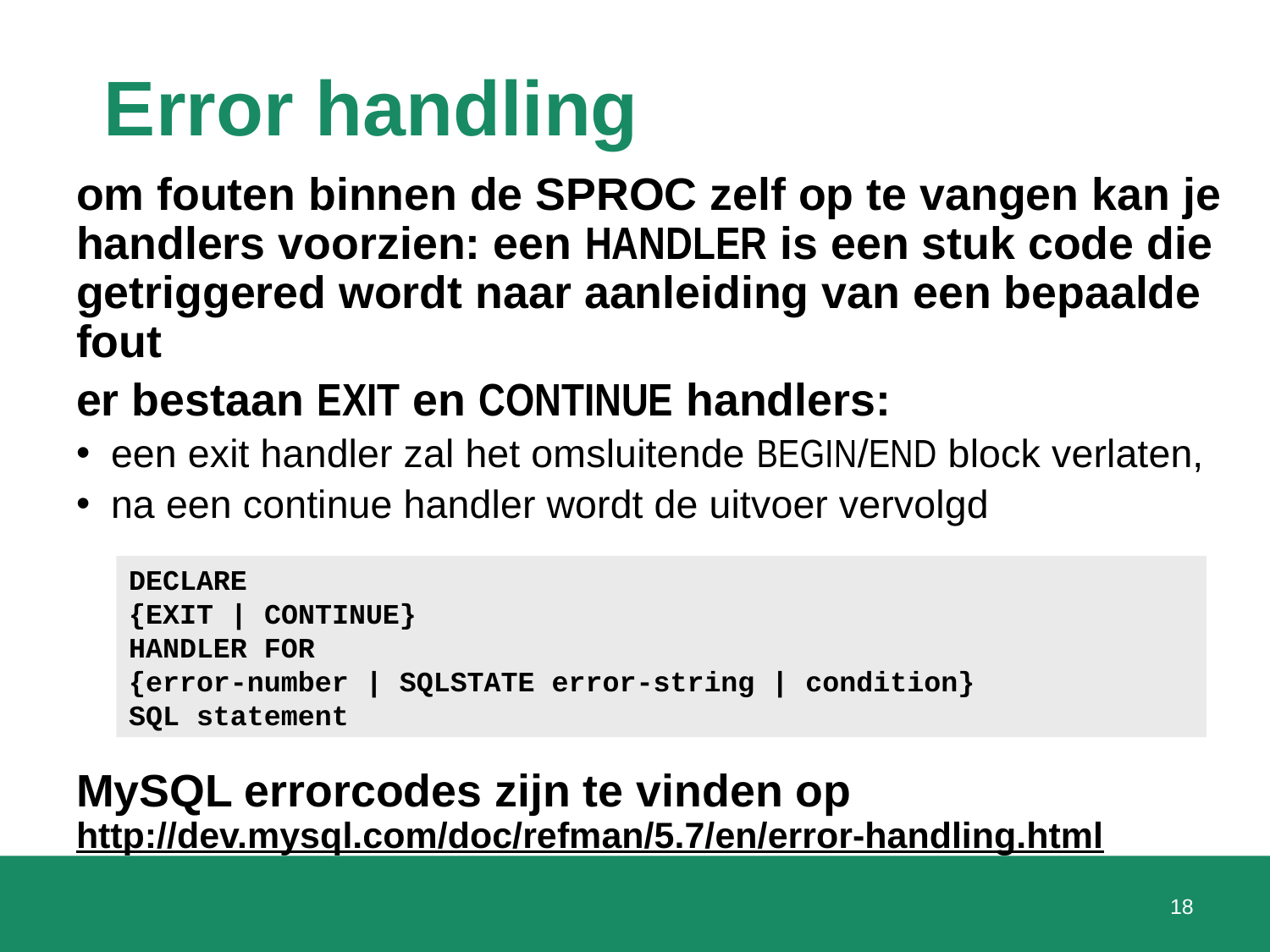

# Error handling
om fouten binnen de SPROC zelf op te vangen kan je handlers voorzien: een HANDLER is een stuk code die getriggered wordt naar aanleiding van een bepaalde fout
er bestaan EXIT en CONTINUE handlers:
een exit handler zal het omsluitende BEGIN/END block verlaten,
na een continue handler wordt de uitvoer vervolgd

MySQL errorcodes zijn te vinden op
http://dev.mysql.com/doc/refman/5.7/en/error-handling.html

DECLARE
{EXIT | CONTINUE}
HANDLER FOR
{error-number | SQLSTATE error-string | condition}
SQL statement
18